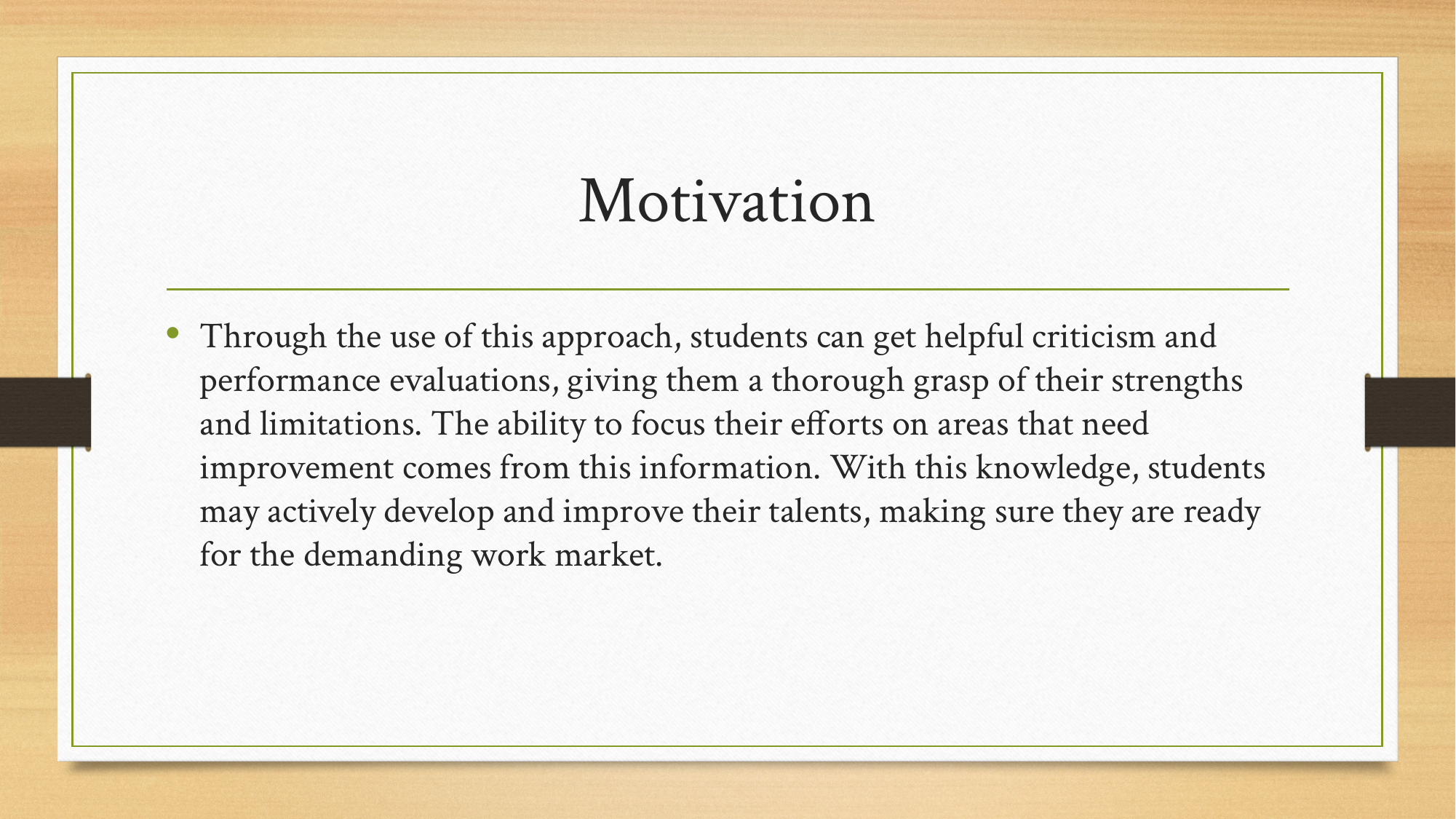

# Motivation
Through the use of this approach, students can get helpful criticism and performance evaluations, giving them a thorough grasp of their strengths and limitations. The ability to focus their efforts on areas that need improvement comes from this information. With this knowledge, students may actively develop and improve their talents, making sure they are ready for the demanding work market.